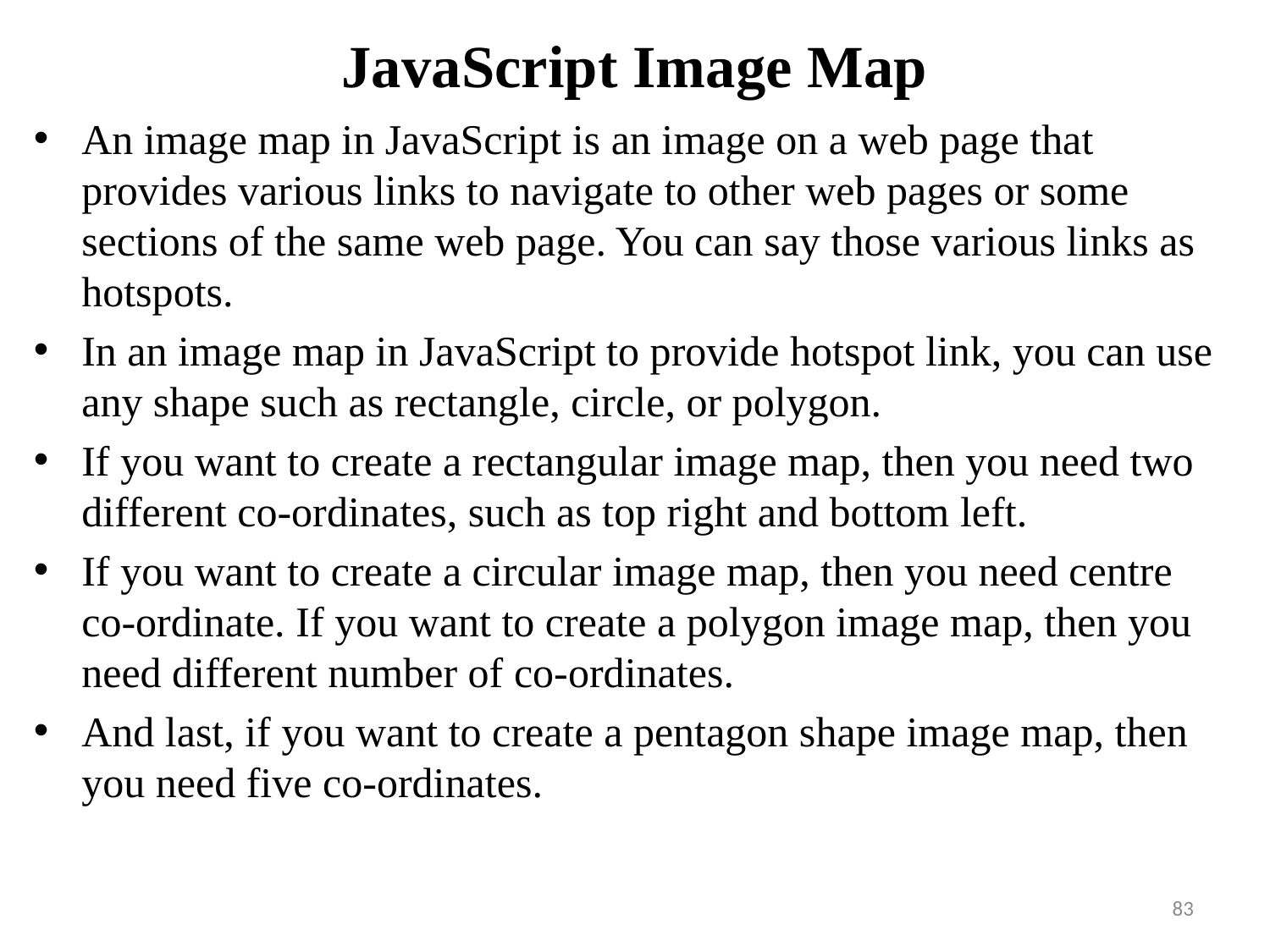

# JavaScript Image Map
An image map in JavaScript is an image on a web page that provides various links to navigate to other web pages or some sections of the same web page. You can say those various links as hotspots.
In an image map in JavaScript to provide hotspot link, you can use any shape such as rectangle, circle, or polygon.
If you want to create a rectangular image map, then you need two different co-ordinates, such as top right and bottom left.
If you want to create a circular image map, then you need centre co-ordinate. If you want to create a polygon image map, then you need different number of co-ordinates.
And last, if you want to create a pentagon shape image map, then you need five co-ordinates.

83